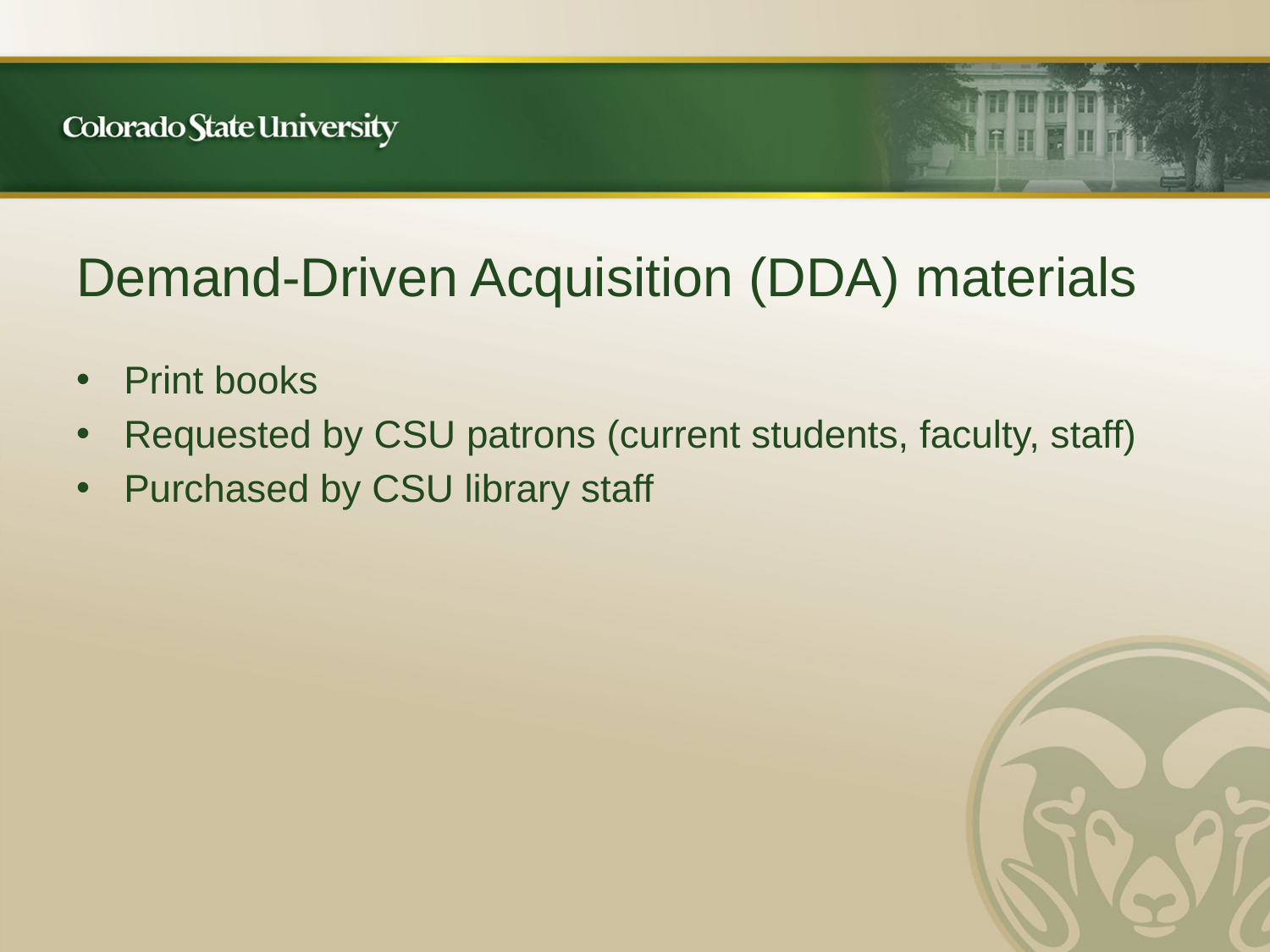

# Demand-Driven Acquisition (DDA) materials
Print books
Requested by CSU patrons (current students, faculty, staff)
Purchased by CSU library staff